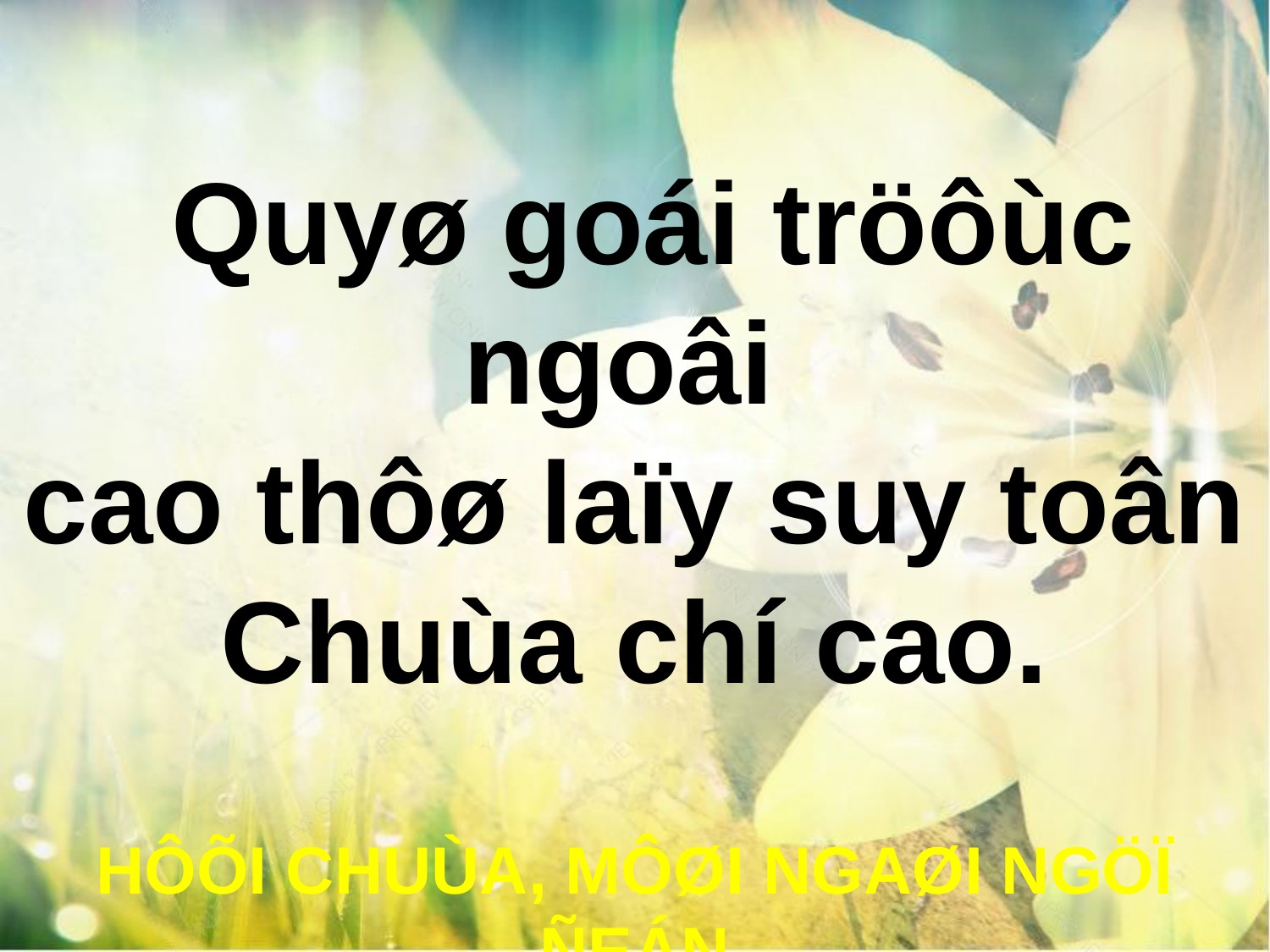

Quyø goái tröôùc ngoâi
cao thôø laïy suy toân Chuùa chí cao.
HÔÕI CHUÙA, MÔØI NGAØI NGÖÏ ÑEÁN